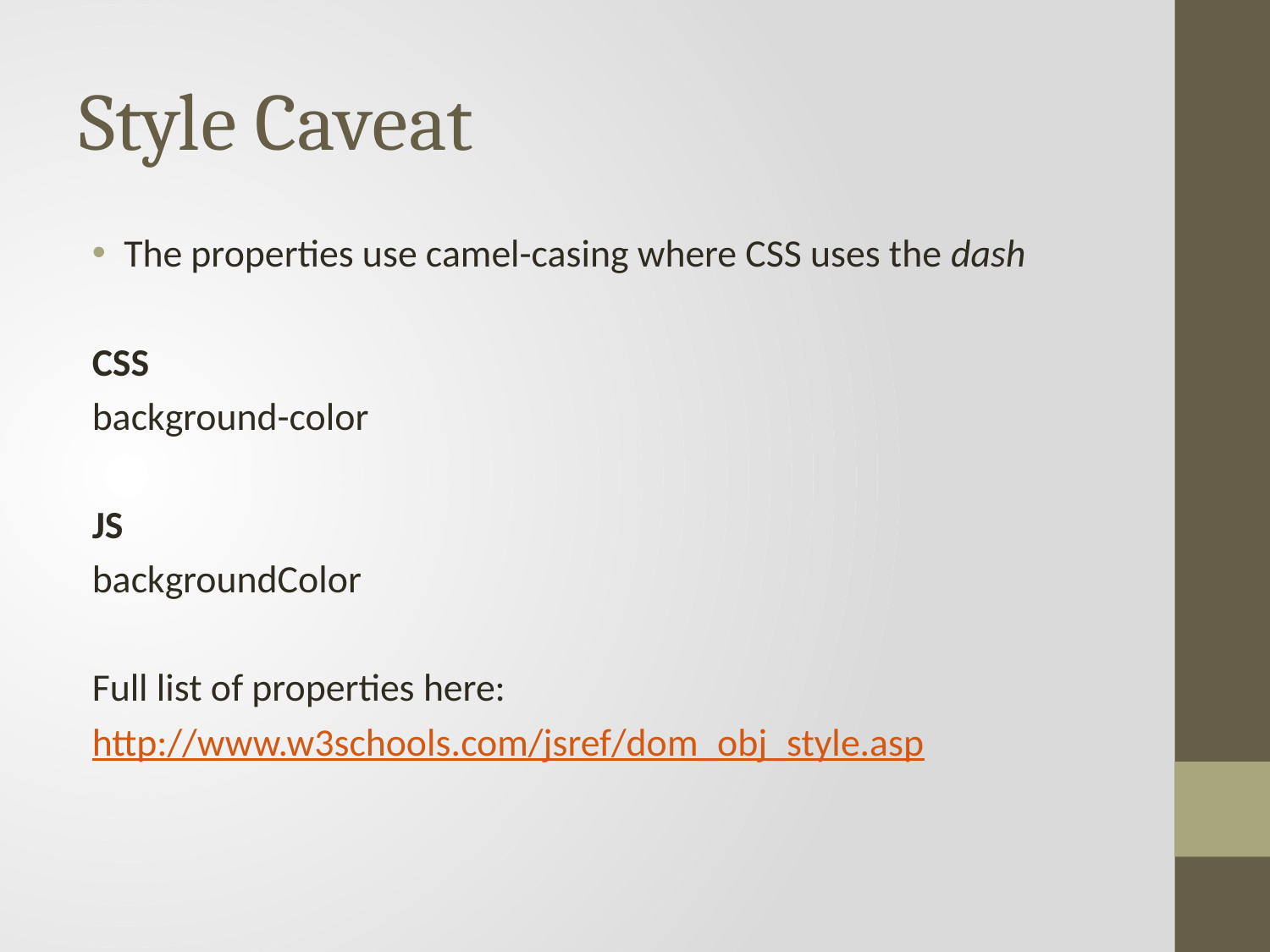

# Style Caveat
The properties use camel-casing where CSS uses the dash

CSS
background-color

JS
backgroundColor

Full list of properties here:
http://www.w3schools.com/jsref/dom_obj_style.asp